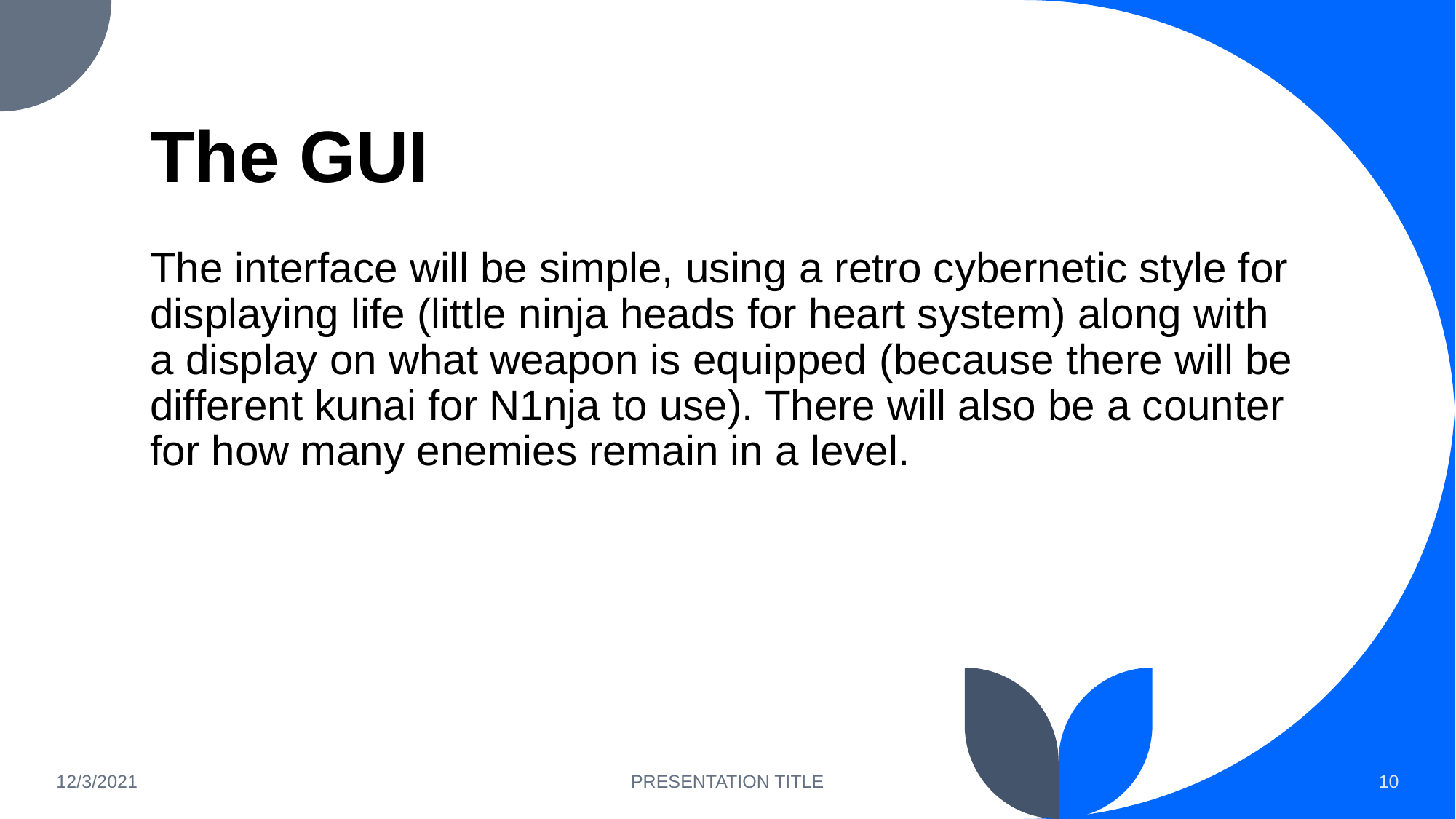

# The GUI
The interface will be simple, using a retro cybernetic style for displaying life (little ninja heads for heart system) along with a display on what weapon is equipped (because there will be different kunai for N1nja to use). There will also be a counter for how many enemies remain in a level.

12/3/2021
PRESENTATION TITLE
10